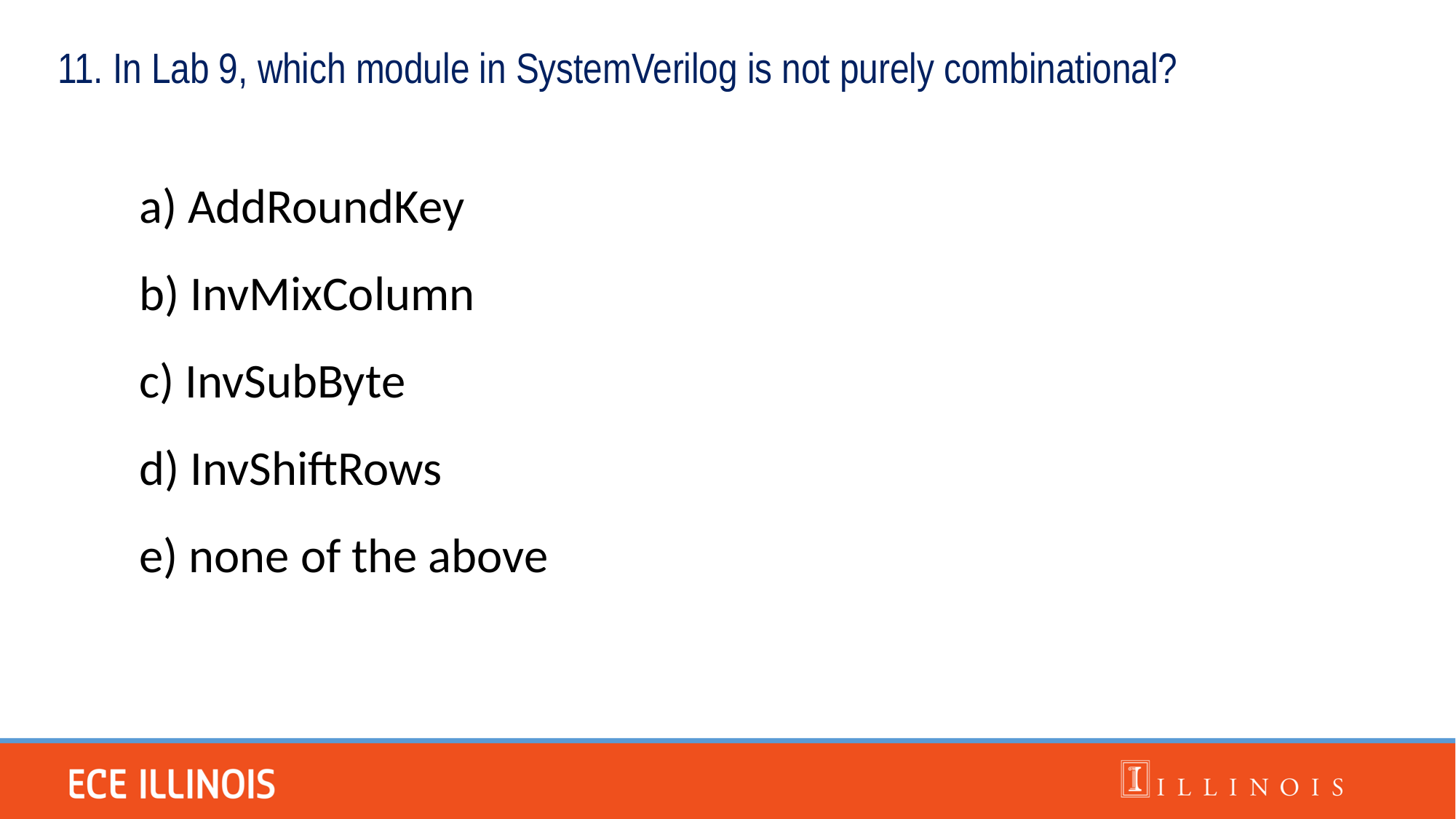

11. In Lab 9, which module in SystemVerilog is not purely combinational?
a) AddRoundKey
b) InvMixColumn
c) InvSubByte
d) InvShiftRows
e) none of the above